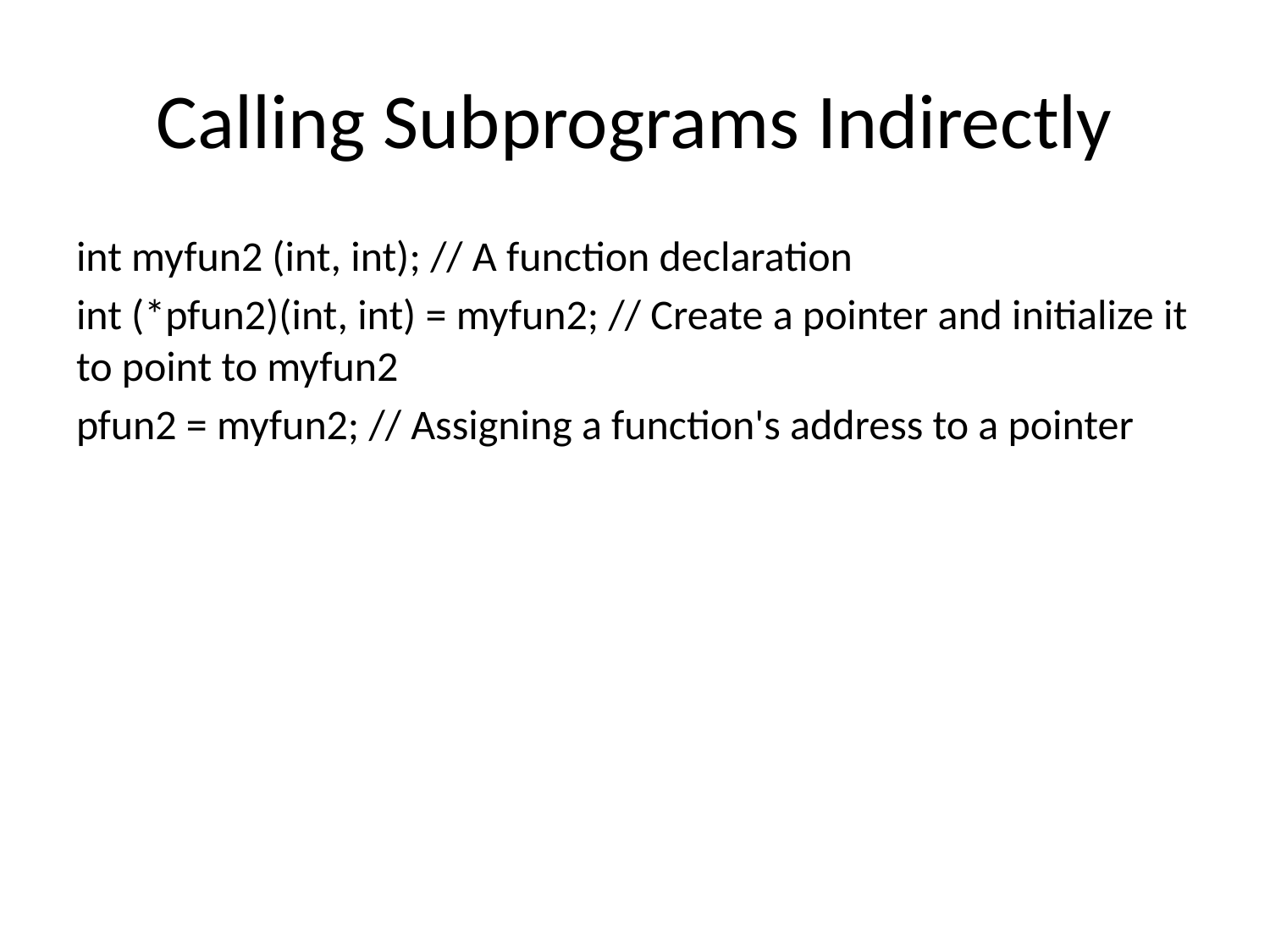

# Calling Subprograms Indirectly
int myfun2 (int, int); // A function declaration
int (*pfun2)(int, int) = myfun2; // Create a pointer and initialize it to point to myfun2
pfun2 = myfun2; // Assigning a function's address to a pointer